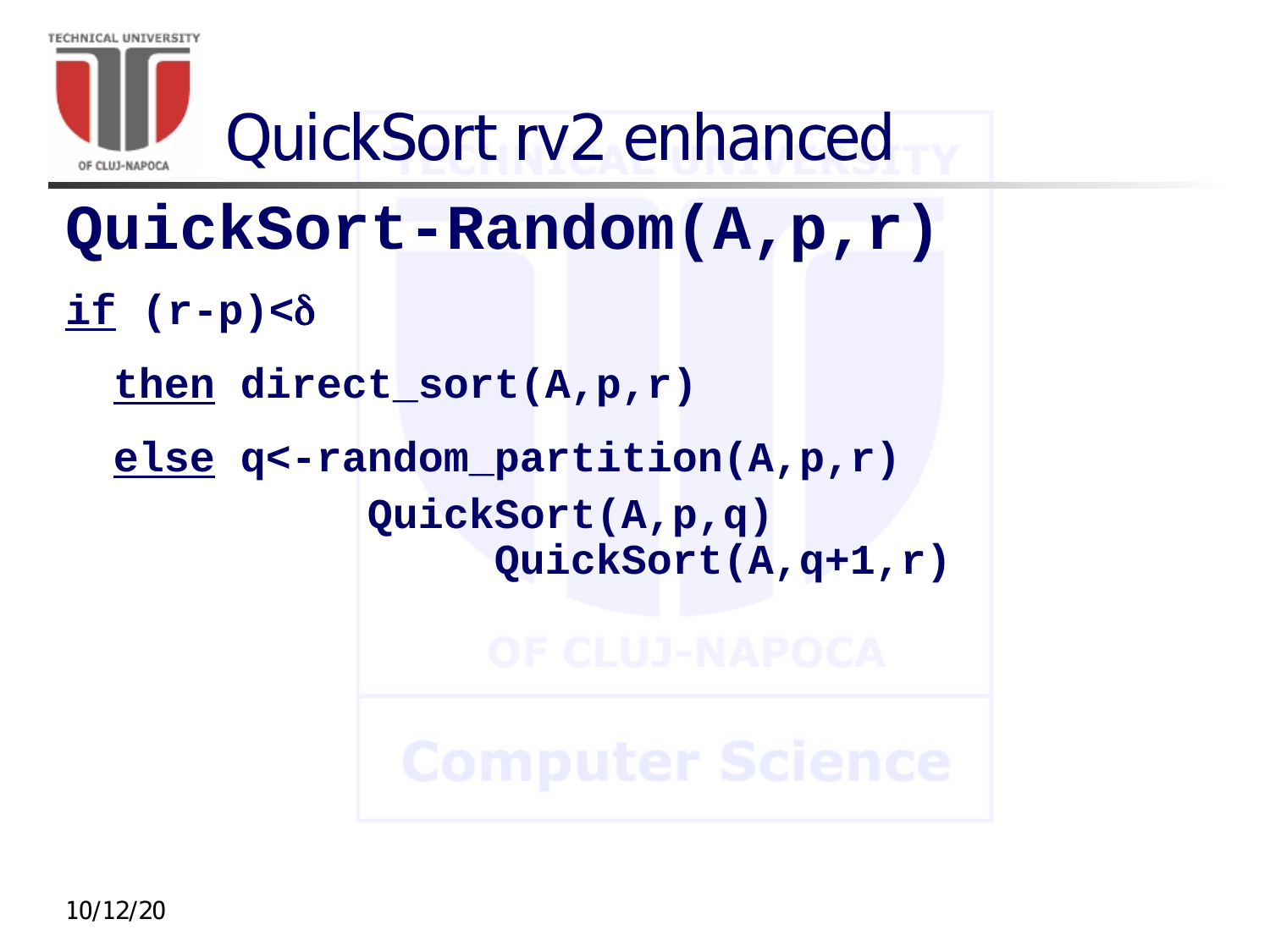

# QuickSort rv2 enhanced
QuickSort-Random(A,p,r)
if (r-p)<δ
	then	direct_sort(A,p,r)
	else	q<-random_partition(A,p,r)
			QuickSort(A,p,q) 						QuickSort(A,q+1,r)
10/12/20